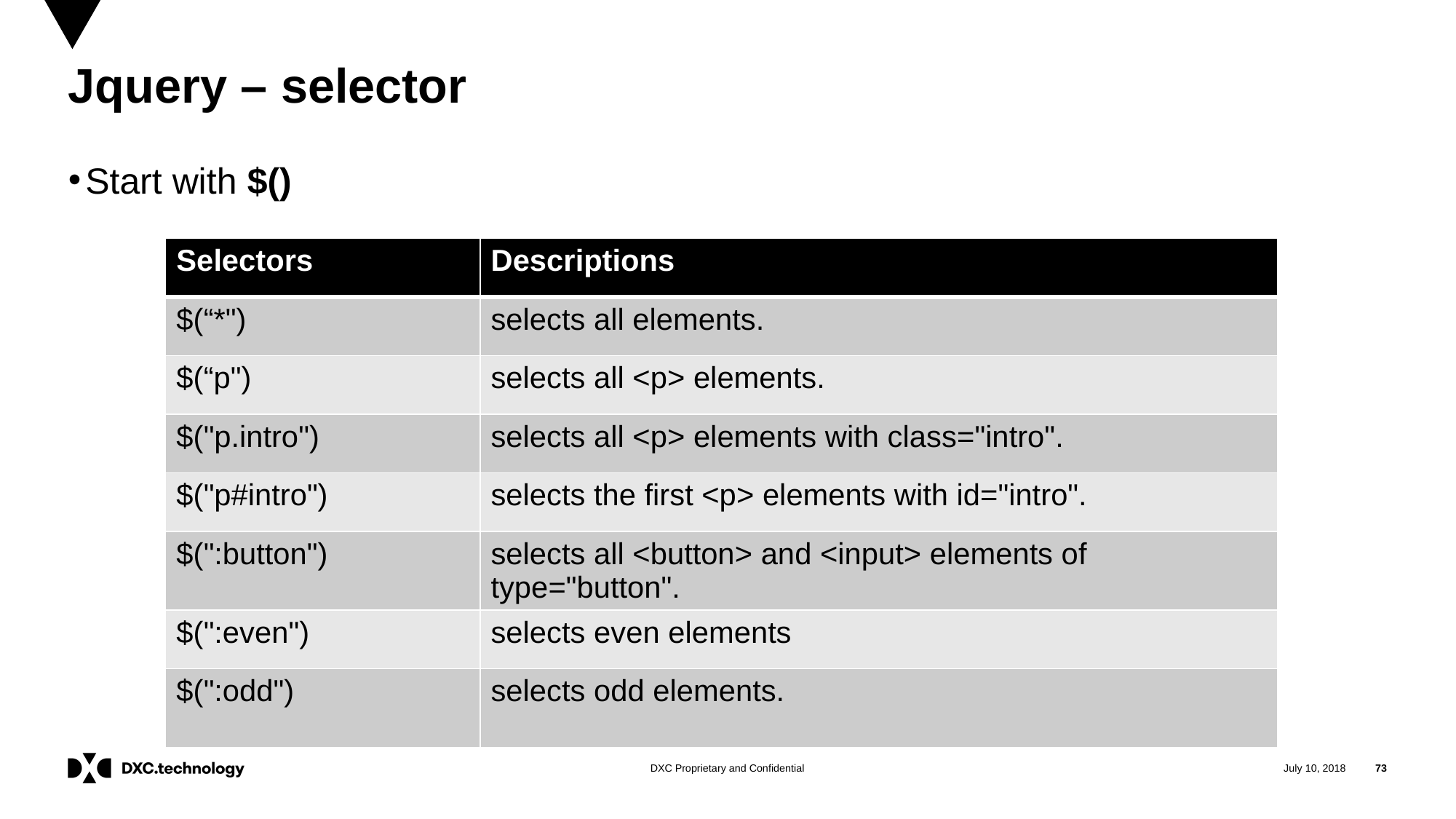

# Jquery – selector
Start with $()

| Selectors | Descriptions |
| --- | --- |
| $(“\*") | selects all elements. |
| $(“p") | selects all <p> elements. |
| $("p.intro") | selects all <p> elements with class="intro". |
| $("p#intro") | selects the first <p> elements with id="intro". |
| $(":button") | selects all <button> and <input> elements of type="button". |
| $(":even") | selects even elements |
| $(":odd") | selects odd elements. |